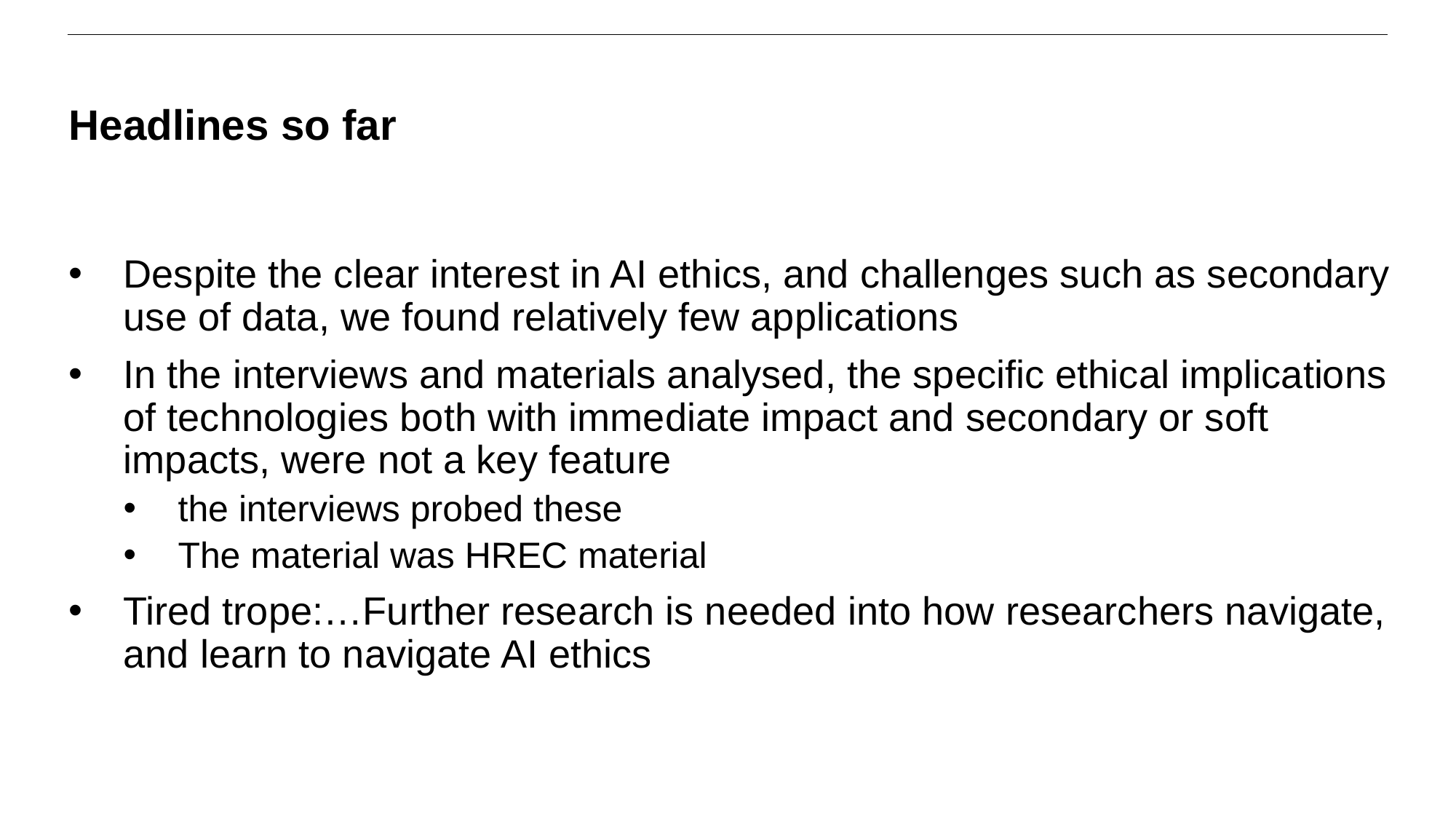

Headlines so far
Despite the clear interest in AI ethics, and challenges such as secondary use of data, we found relatively few applications
In the interviews and materials analysed, the specific ethical implications of technologies both with immediate impact and secondary or soft impacts, were not a key feature
the interviews probed these
The material was HREC material
Tired trope:…Further research is needed into how researchers navigate, and learn to navigate AI ethics